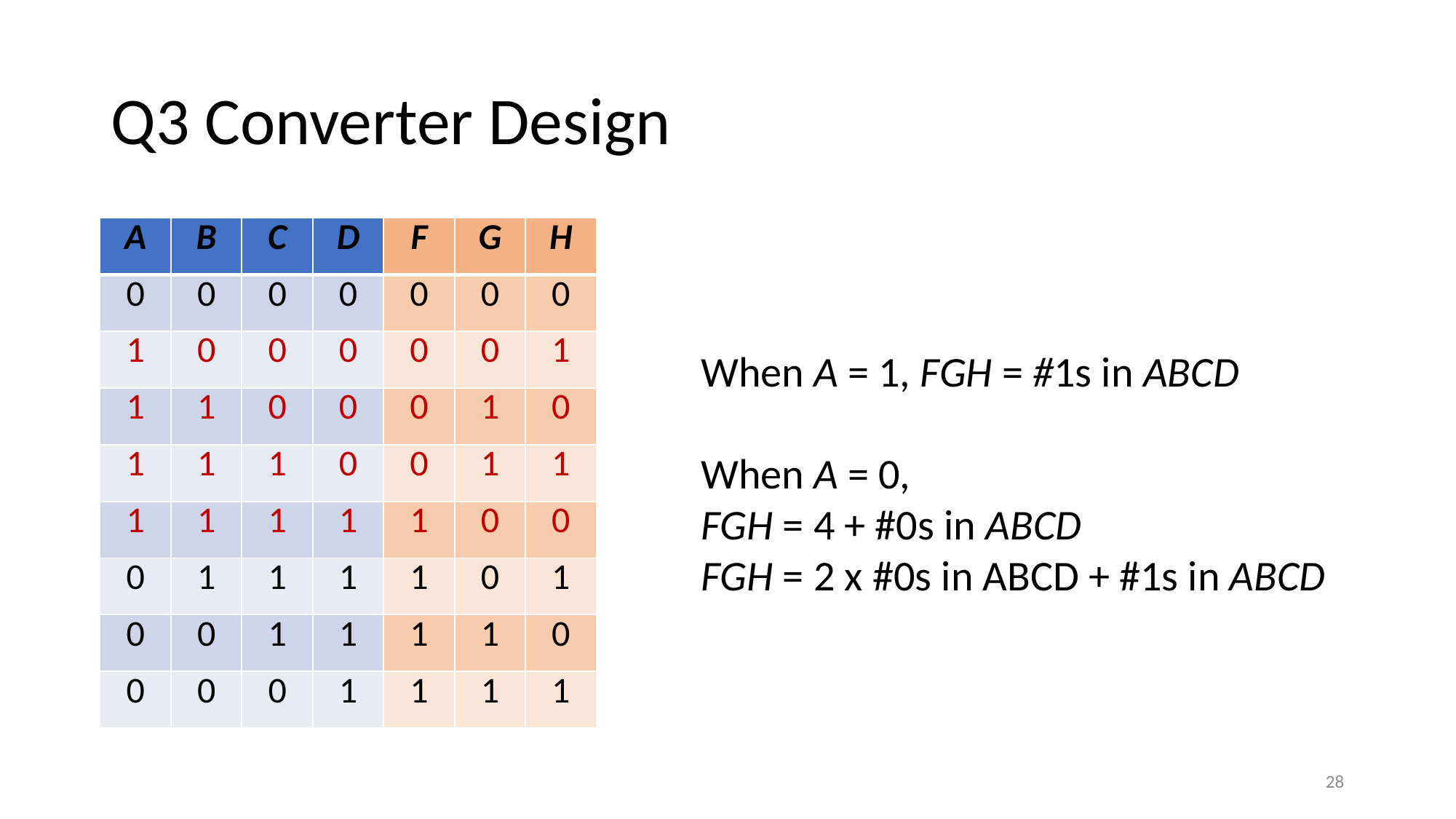

# Q3 Converter Design
| A | B | C | D | F | G | H |
| --- | --- | --- | --- | --- | --- | --- |
| 0 | 0 | 0 | 0 | 0 | 0 | 0 |
| 1 | 0 | 0 | 0 | 0 | 0 | 1 |
| 1 | 1 | 0 | 0 | 0 | 1 | 0 |
| 1 | 1 | 1 | 0 | 0 | 1 | 1 |
| 1 | 1 | 1 | 1 | 1 | 0 | 0 |
| 0 | 1 | 1 | 1 | 1 | 0 | 1 |
| 0 | 0 | 1 | 1 | 1 | 1 | 0 |
| 0 | 0 | 0 | 1 | 1 | 1 | 1 |
When A = 1, FGH = #1s in ABCD

When A = 0,
FGH = 4 + #0s in ABCD
FGH = 2 x #0s in ABCD + #1s in ABCD

28